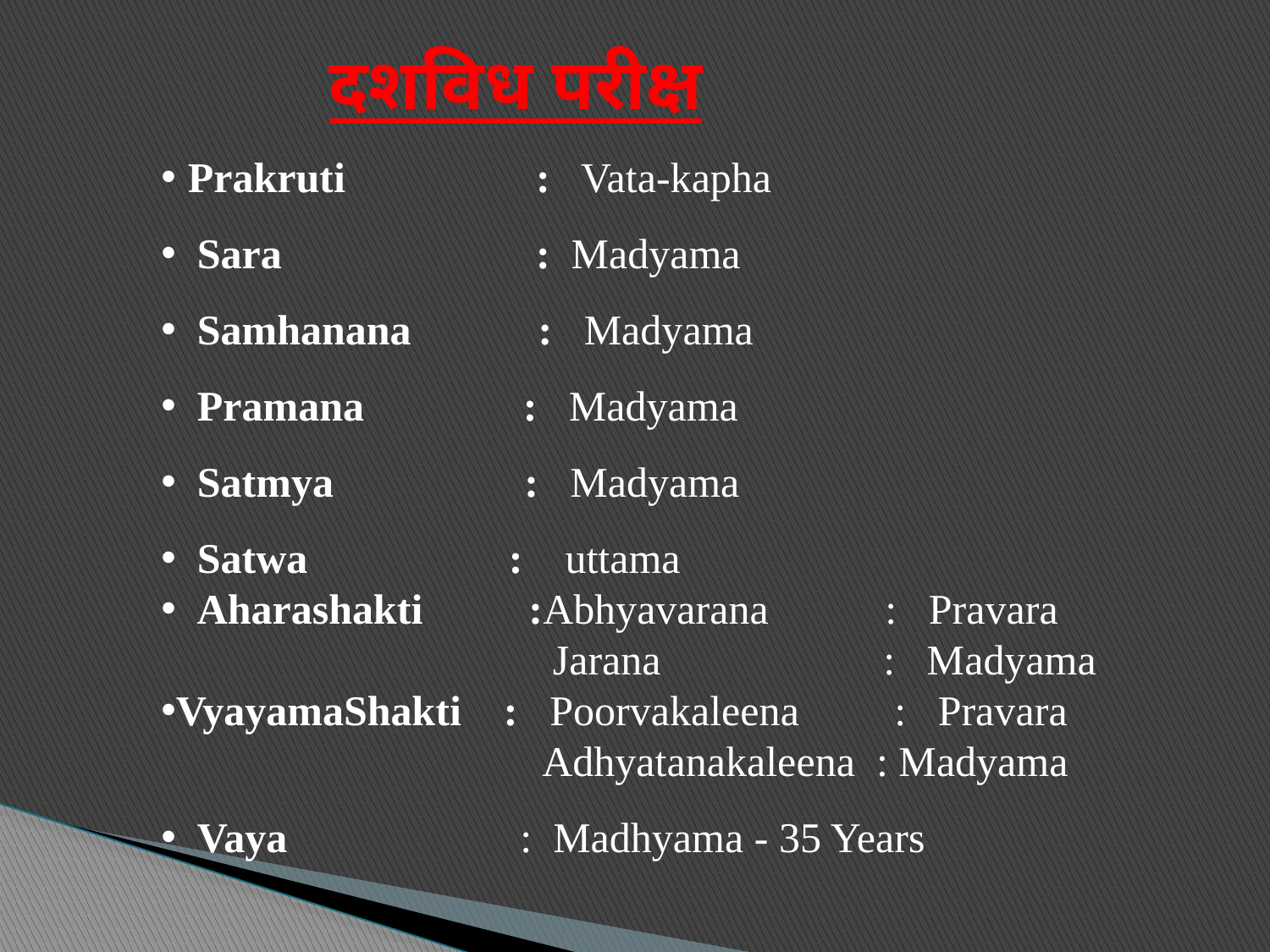

दशविध परीक्ष
 Prakruti                  :   Vata-kapha
  Sara                        :  Madyama
  Samhanana            :   Madyama
  Pramana               :   Madyama
  Satmya                  :   Madyama
  Satwa                   :    uttama
  Aharashakti          :Abhyavarana           :   Pravara
                                     Jarana                     :   Madyama
VyayamaShakti    :   Poorvakaleena         :   Pravara
                                    Adhyatanakaleena  : Madyama
  Vaya                      :  Madhyama - 35 Years